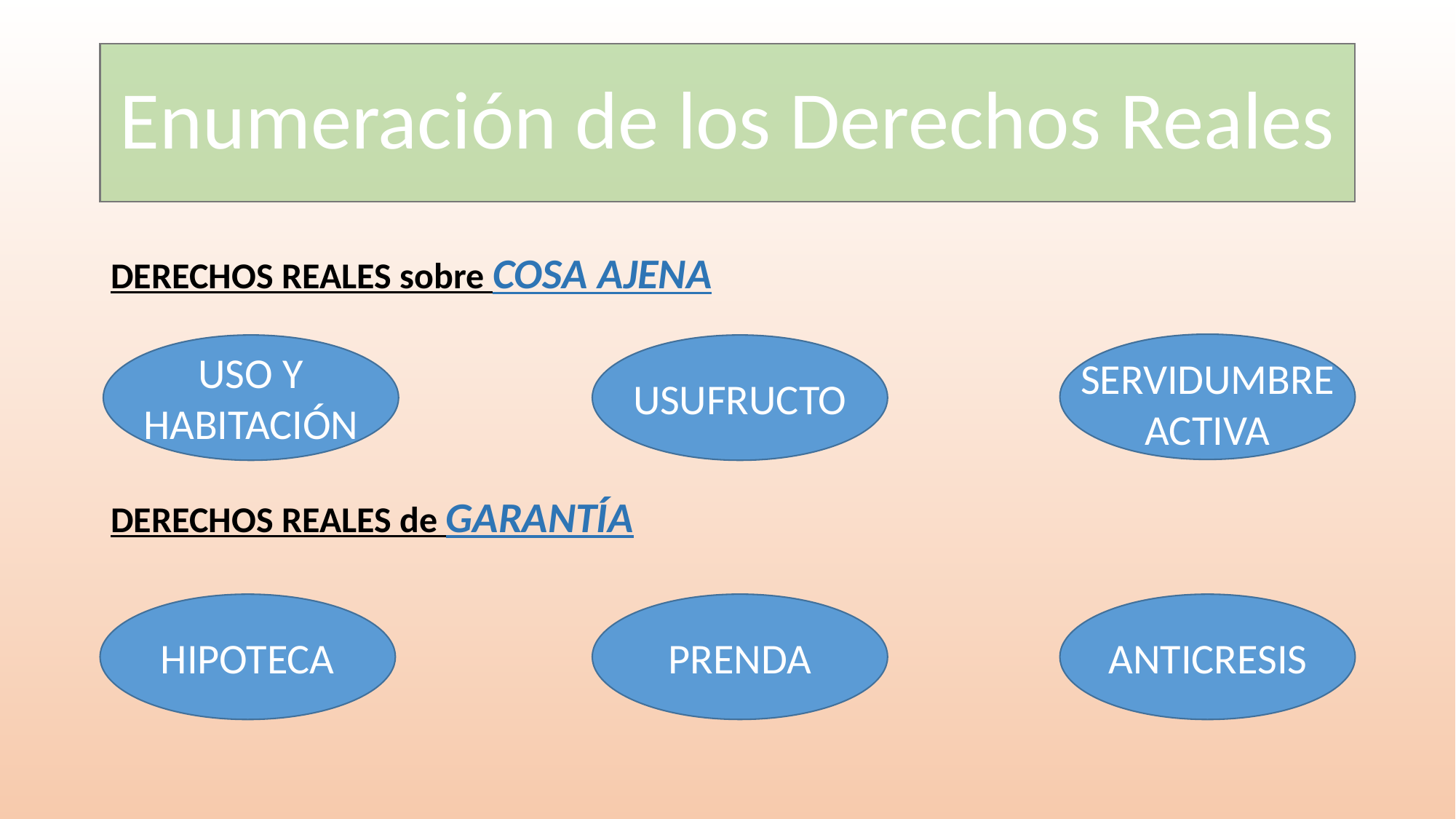

# Enumeración de los Derechos Reales
DERECHOS REALES sobre COSA AJENA

DERECHOS REALES de GARANTÍA

USO Y HABITACIÓN
SERVIDUMBRE ACTIVA
USUFRUCTO

PRENDA
HIPOTECA
ANTICRESIS